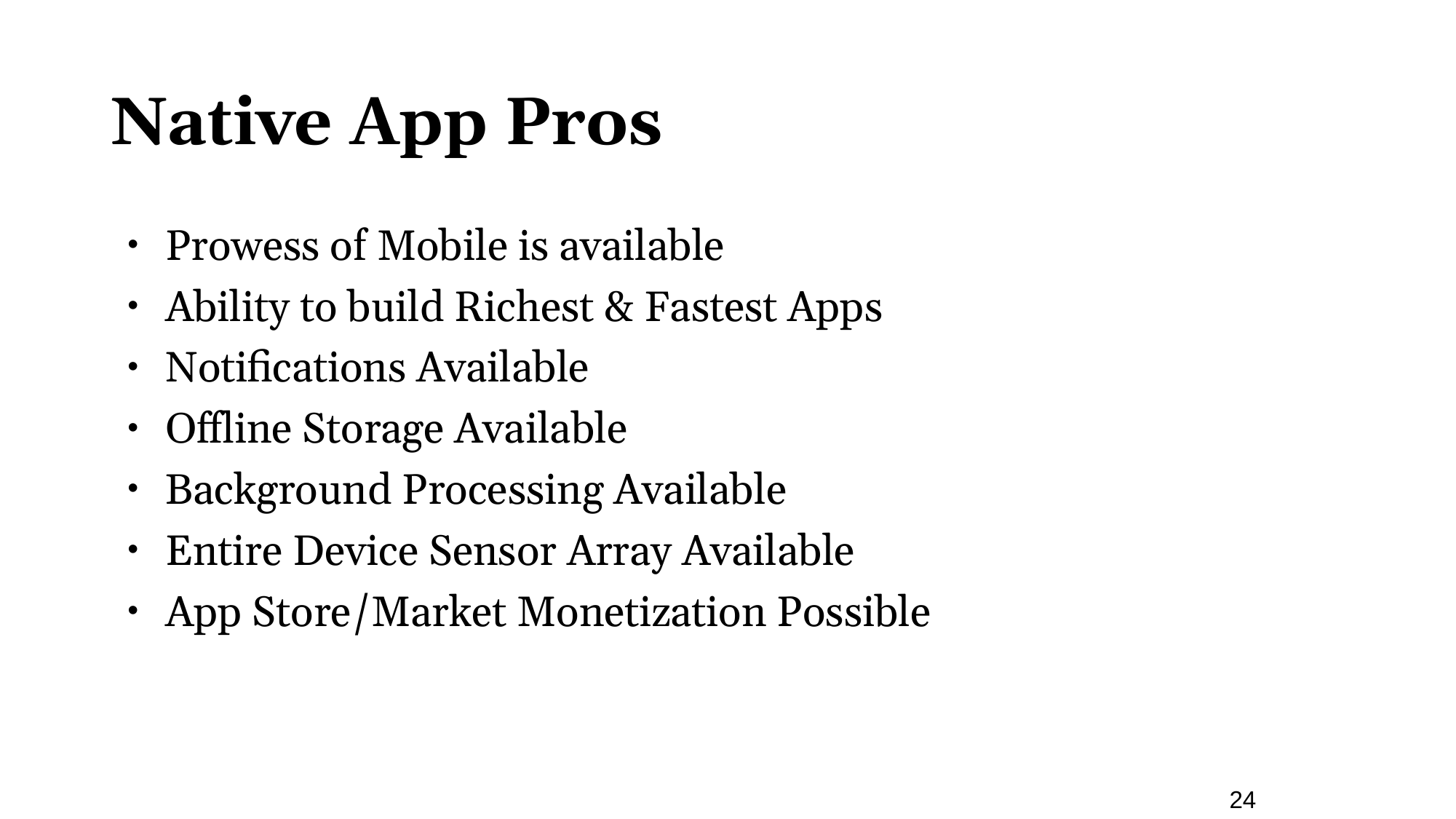

# Native App Pros
Prowess of Mobile is available
Ability to build Richest & Fastest Apps
Notifications Available
Offline Storage Available
Background Processing Available
Entire Device Sensor Array Available
App Store/Market Monetization Possible

24